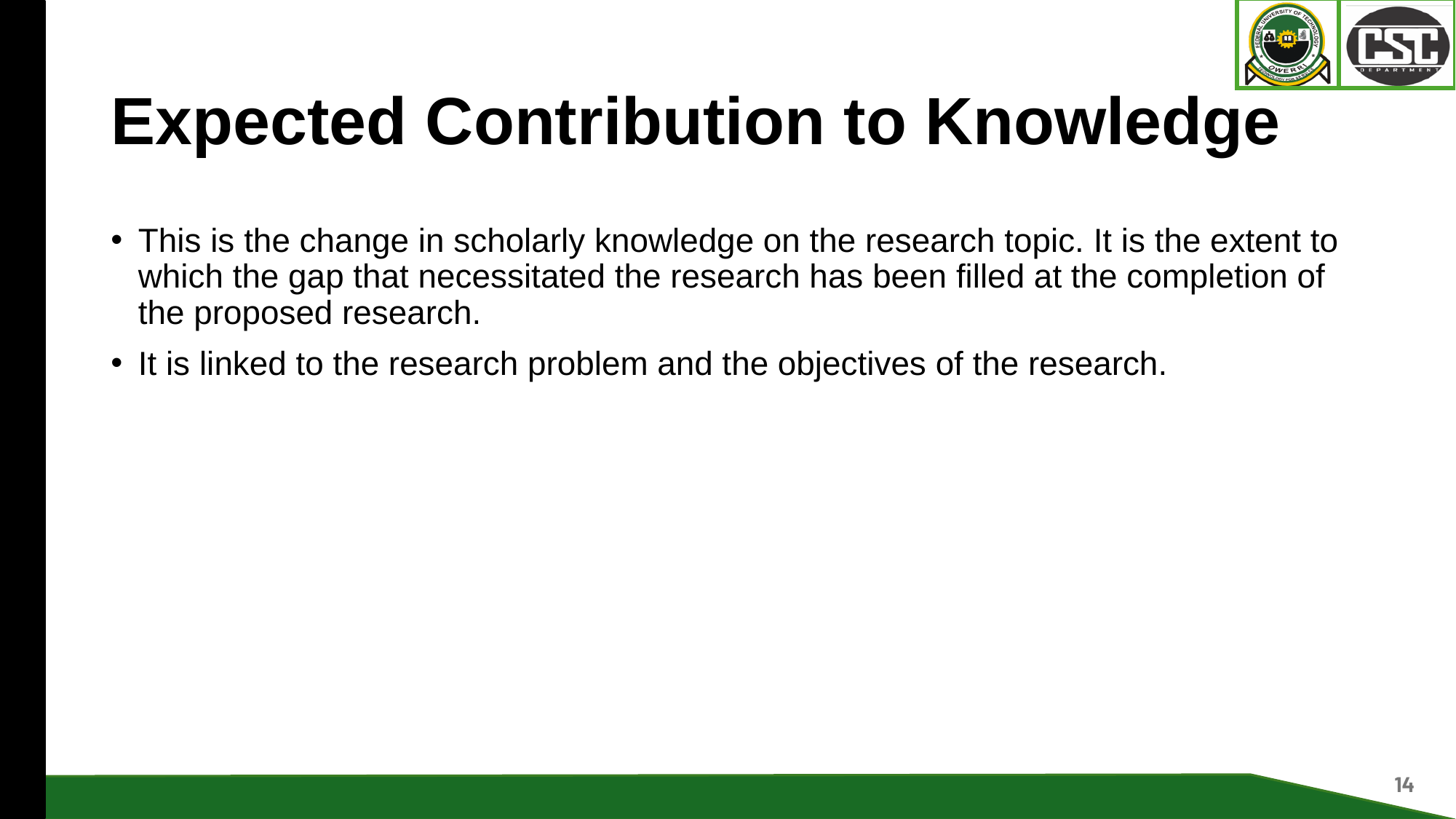

# Expected Contribution to Knowledge
This is the change in scholarly knowledge on the research topic. It is the extent to which the gap that necessitated the research has been filled at the completion of the proposed research.
It is linked to the research problem and the objectives of the research.
14